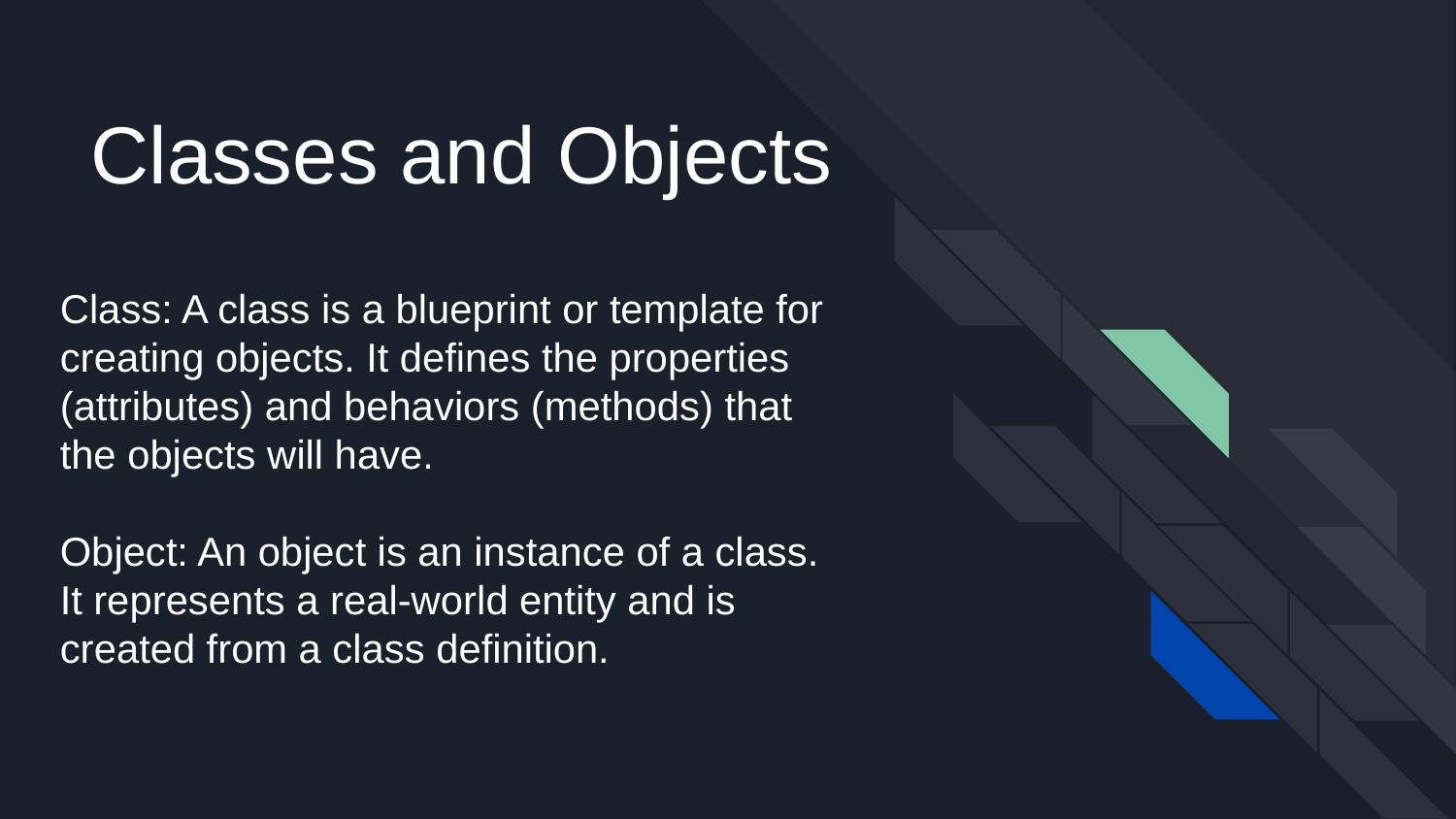

# Classes and Objects
Class: A class is a blueprint or template for creating objects. It defines the properties (attributes) and behaviors (methods) that the objects will have.

Object: An object is an instance of a class. It represents a real-world entity and is created from a class definition.